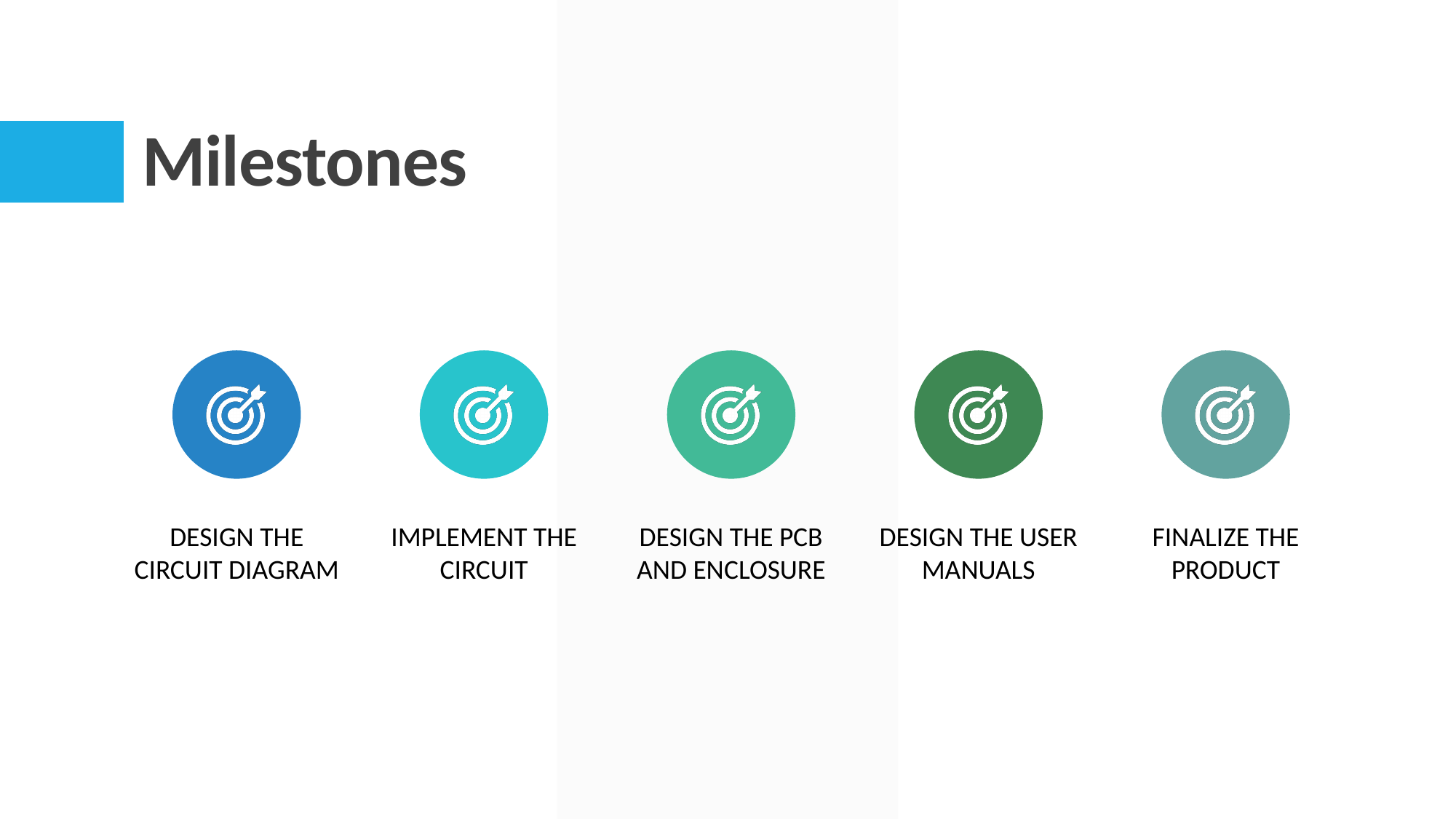

# Milestones
Design the circuit diagram
Implement the circuit
Design the PCB and Enclosure
Design the user manuals
Finalize the product